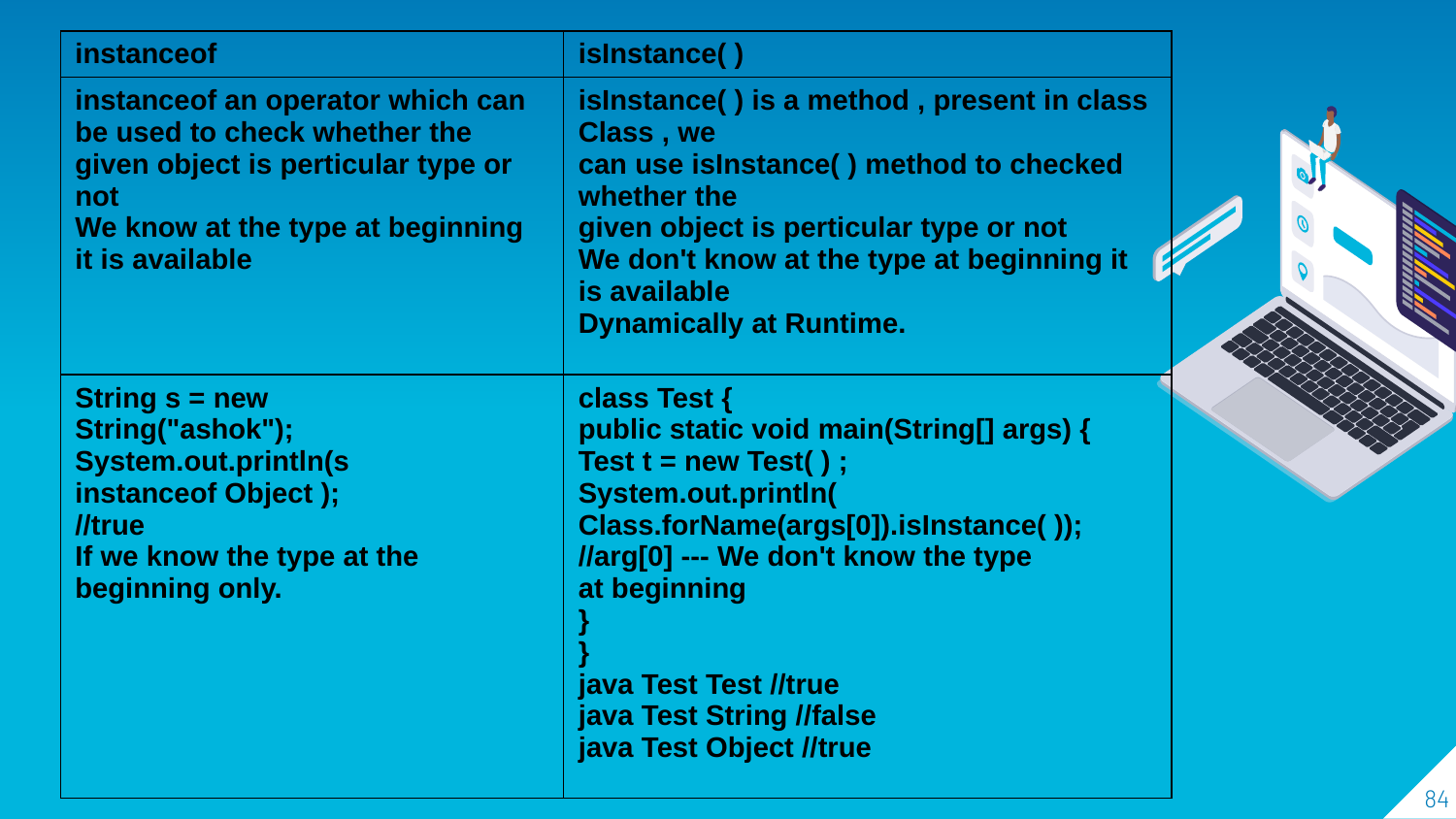

| instanceof | isInstance( ) |
| --- | --- |
| instanceof an operator which can be used to check whether the given object is perticular type or not We know at the type at beginning it is available | isInstance( ) is a method , present in class Class , we can use isInstance( ) method to checked whether the given object is perticular type or not We don't know at the type at beginning it is available Dynamically at Runtime. |
| String s = new String("ashok"); System.out.println(s instanceof Object ); //true If we know the type at the beginning only. | class Test { public static void main(String[] args) { Test t = new Test( ) ; System.out.println( Class.forName(args[0]).isInstance( )); //arg[0] --- We don't know the type at beginning } } java Test Test //true java Test String //false java Test Object //true |

84